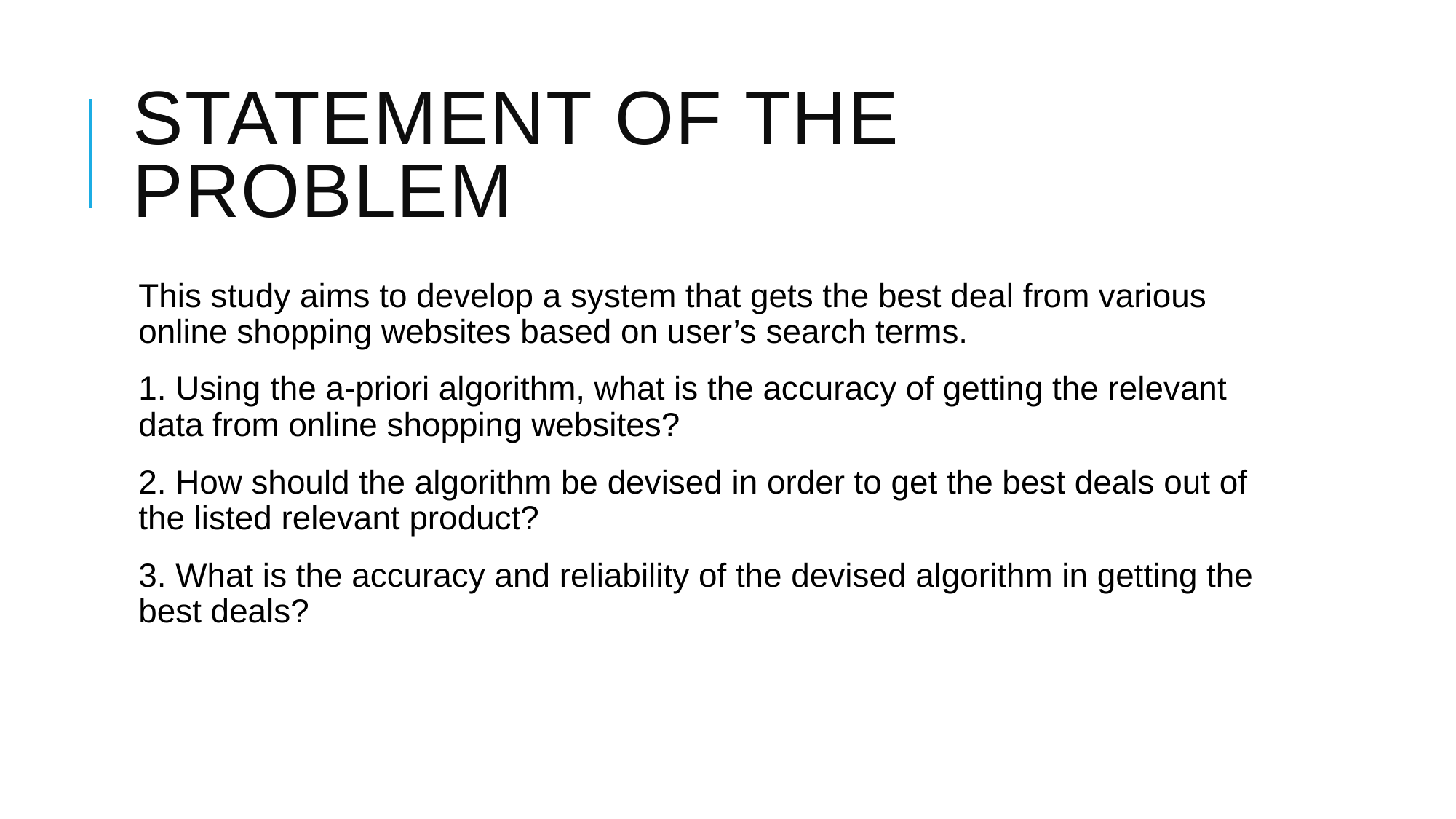

# Statement of the Problem
This study aims to develop a system that gets the best deal from various online shopping websites based on user’s search terms.
1. Using the a-priori algorithm, what is the accuracy of getting the relevant data from online shopping websites?
2. How should the algorithm be devised in order to get the best deals out of the listed relevant product?
3. What is the accuracy and reliability of the devised algorithm in getting the best deals?